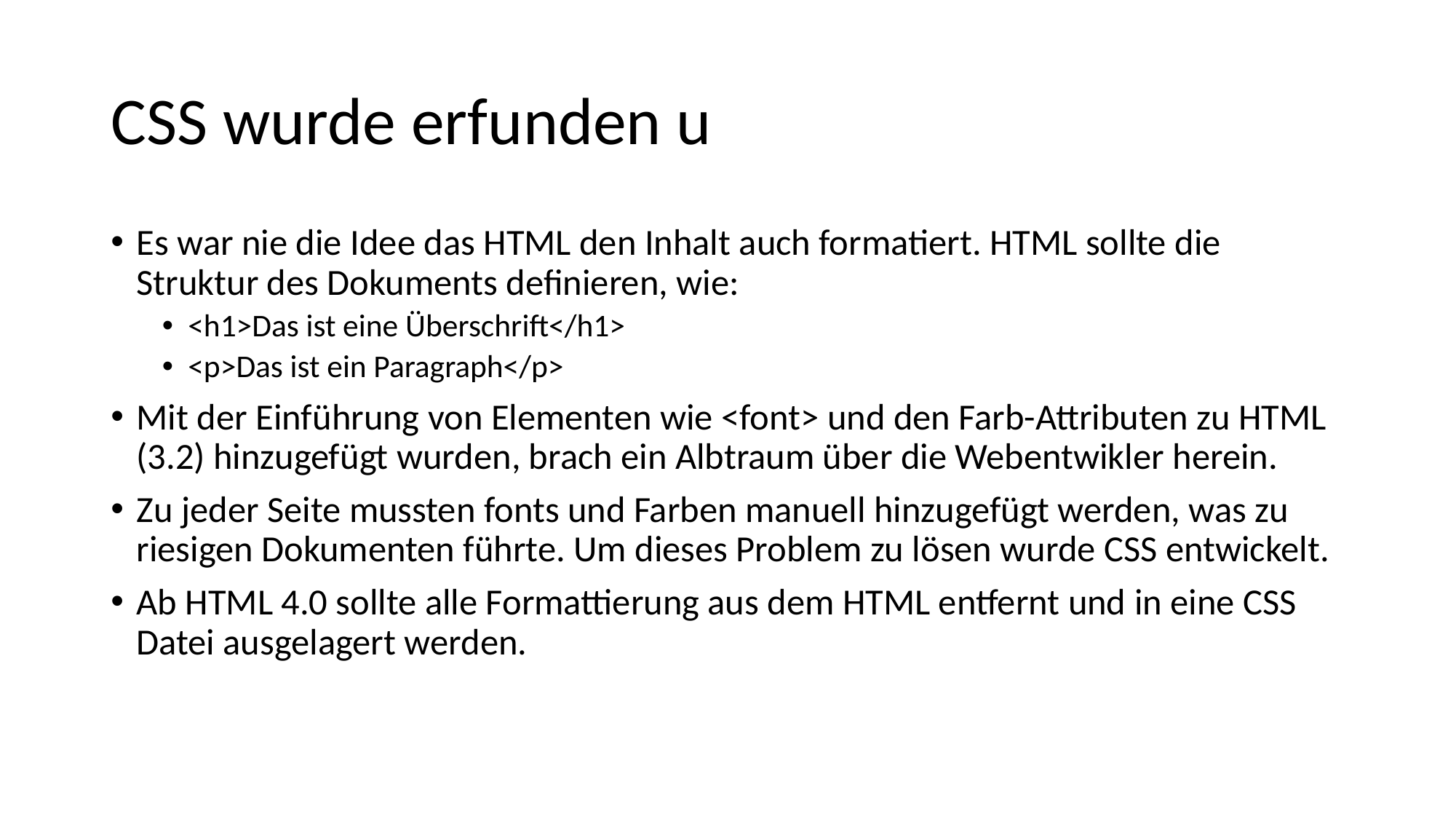

# CSS wurde erfunden u
Es war nie die Idee das HTML den Inhalt auch formatiert. HTML sollte die Struktur des Dokuments definieren, wie:
<h1>Das ist eine Überschrift</h1>
<p>Das ist ein Paragraph</p>
Mit der Einführung von Elementen wie <font> und den Farb-Attributen zu HTML (3.2) hinzugefügt wurden, brach ein Albtraum über die Webentwikler herein.
Zu jeder Seite mussten fonts und Farben manuell hinzugefügt werden, was zu riesigen Dokumenten führte. Um dieses Problem zu lösen wurde CSS entwickelt.
Ab HTML 4.0 sollte alle Formattierung aus dem HTML entfernt und in eine CSS Datei ausgelagert werden.